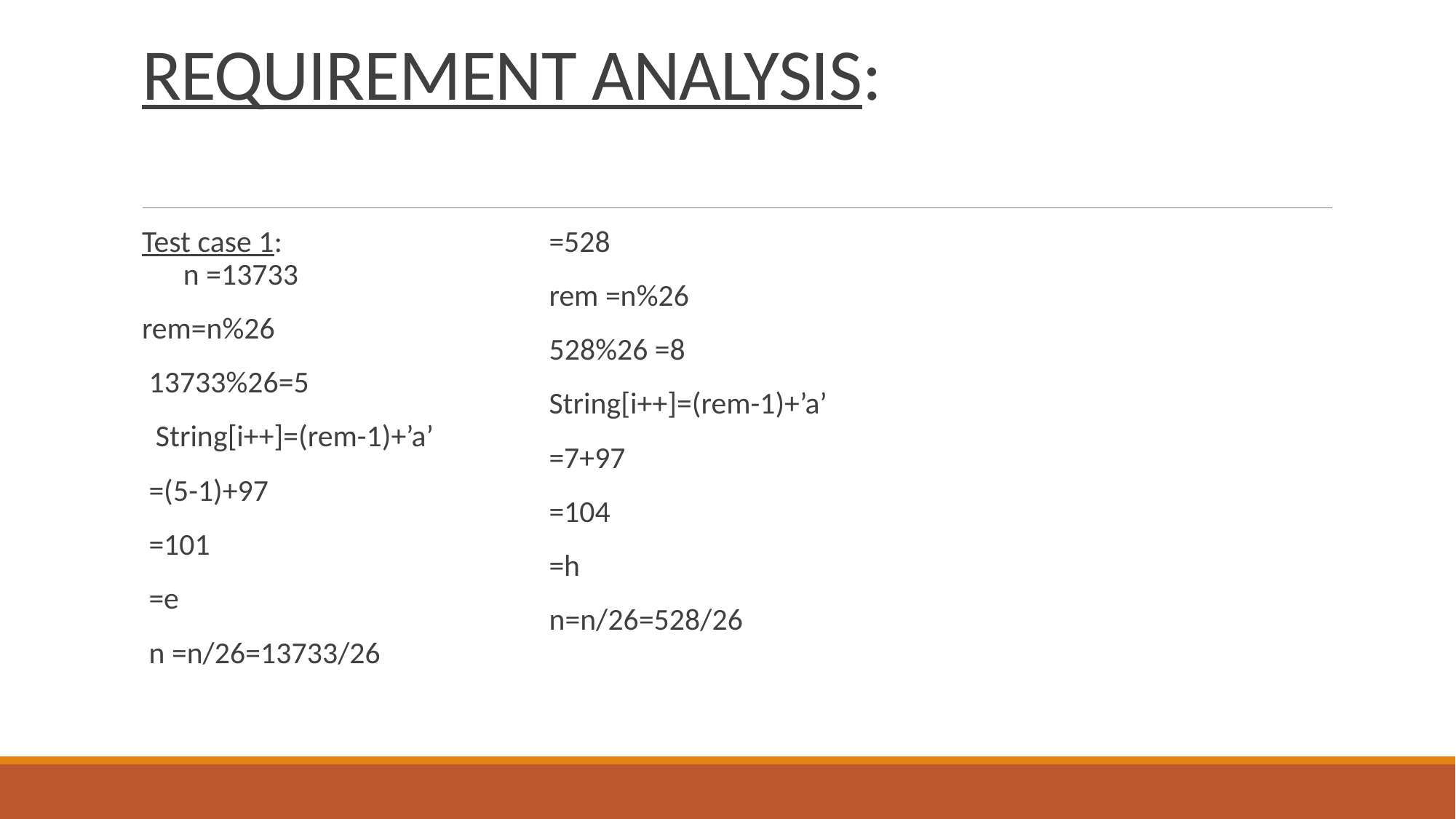

# REQUIREMENT ANALYSIS:
Test case 1:                                          n =13733
rem=n%26
 13733%26=5
  String[i++]=(rem-1)+’a’
 =(5-1)+97
 =101
 =e
 n =n/26=13733/26
 =528
 rem =n%26
 528%26 =8
 String[i++]=(rem-1)+’a’
 =7+97
 =104
 =h
 n=n/26=528/26